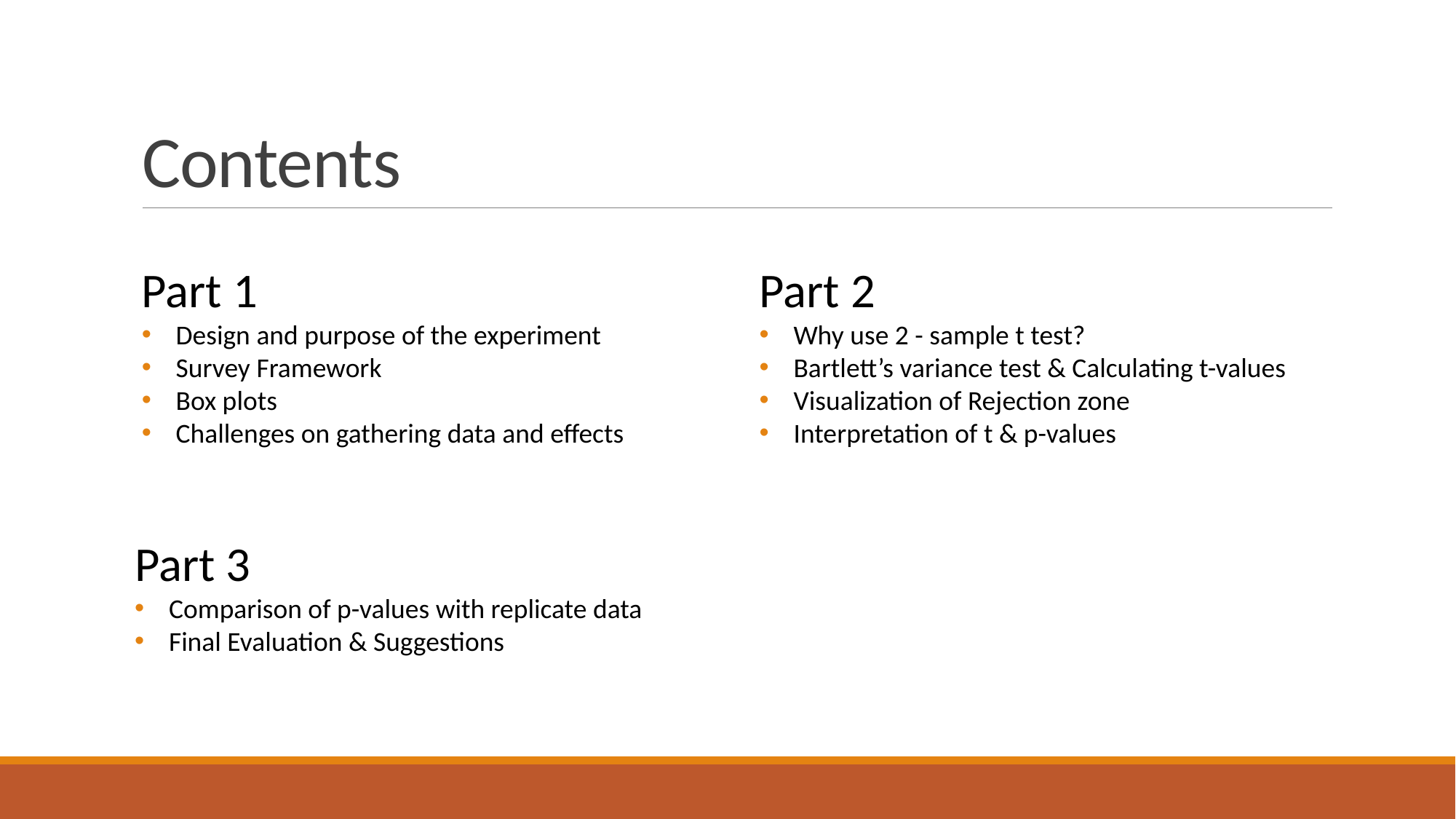

# Contents
Part 1
Design and purpose of the experiment
Survey Framework
Box plots
Challenges on gathering data and effects

Part 2
Why use 2 - sample t test?
Bartlett’s variance test & Calculating t-values
Visualization of Rejection zone
Interpretation of t & p-values

Part 3
Comparison of p-values with replicate data
Final Evaluation & Suggestions